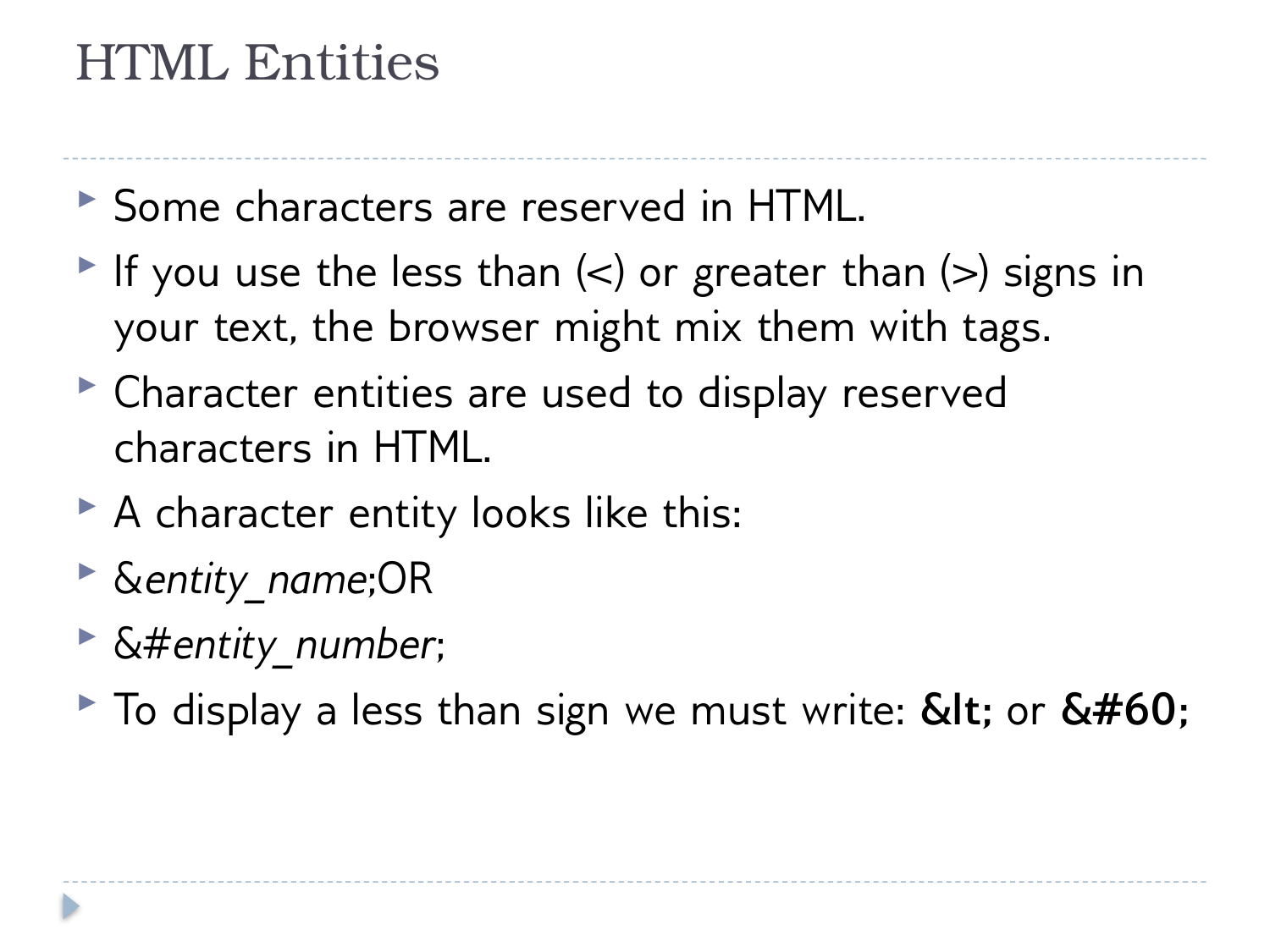

# HTML Entities
Some characters are reserved in HTML.
If you use the less than (<) or greater than (>) signs in your text, the browser might mix them with tags.
Character entities are used to display reserved characters in HTML.
A character entity looks like this:
&entity_name;OR
&#entity_number;
To display a less than sign we must write: &lt; or &#60;